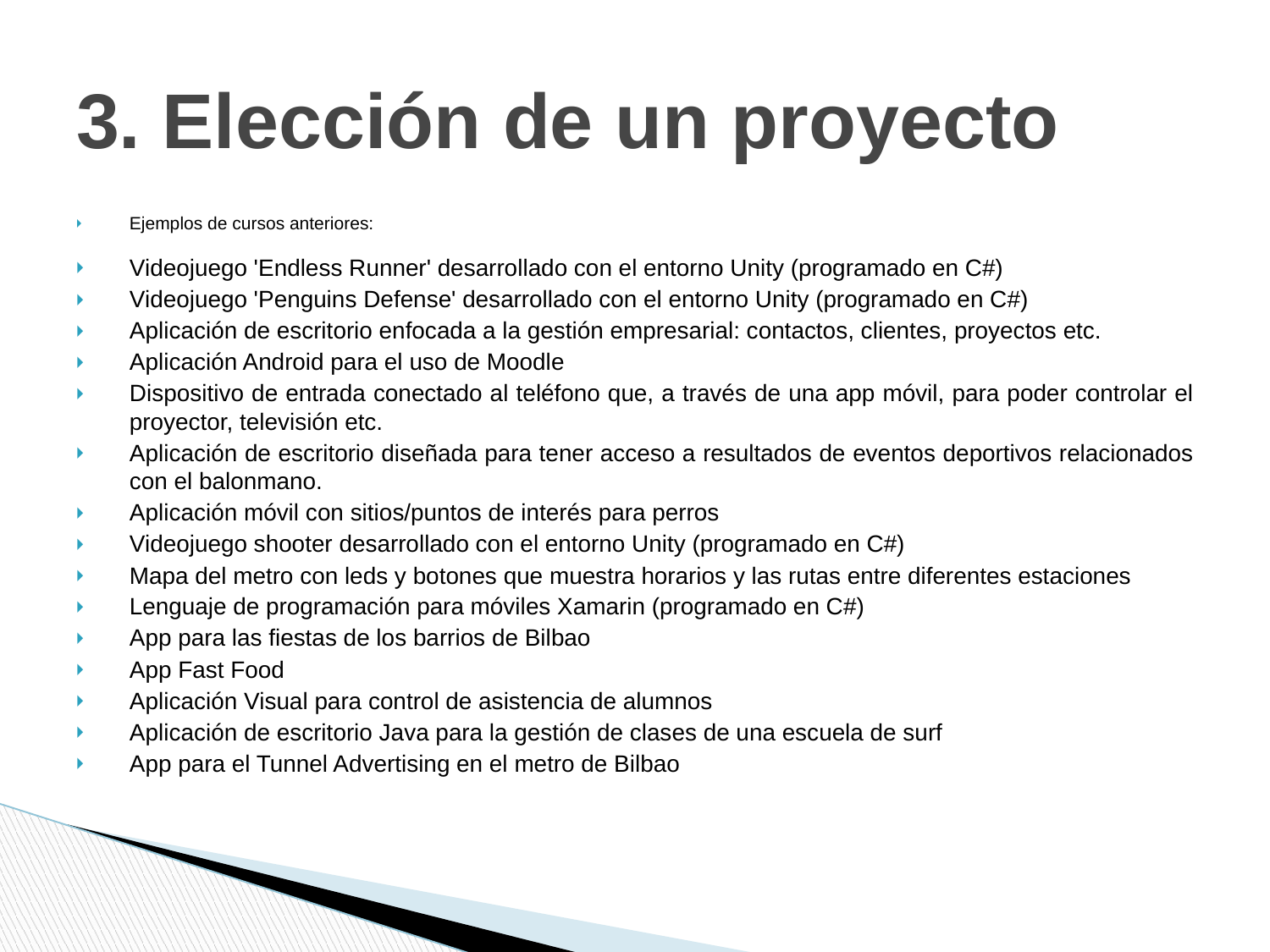

# 3. Elección de un proyecto
Ejemplos de cursos anteriores:

Videojuego 'Endless Runner' desarrollado con el entorno Unity (programado en C#)
Videojuego 'Penguins Defense' desarrollado con el entorno Unity (programado en C#)
Aplicación de escritorio enfocada a la gestión empresarial: contactos, clientes, proyectos etc.
Aplicación Android para el uso de Moodle
Dispositivo de entrada conectado al teléfono que, a través de una app móvil, para poder controlar el proyector, televisión etc.
Aplicación de escritorio diseñada para tener acceso a resultados de eventos deportivos relacionados con el balonmano.
Aplicación móvil con sitios/puntos de interés para perros
Videojuego shooter desarrollado con el entorno Unity (programado en C#)
Mapa del metro con leds y botones que muestra horarios y las rutas entre diferentes estaciones
Lenguaje de programación para móviles Xamarin (programado en C#)
App para las fiestas de los barrios de Bilbao
App Fast Food
Aplicación Visual para control de asistencia de alumnos
Aplicación de escritorio Java para la gestión de clases de una escuela de surf
App para el Tunnel Advertising en el metro de Bilbao